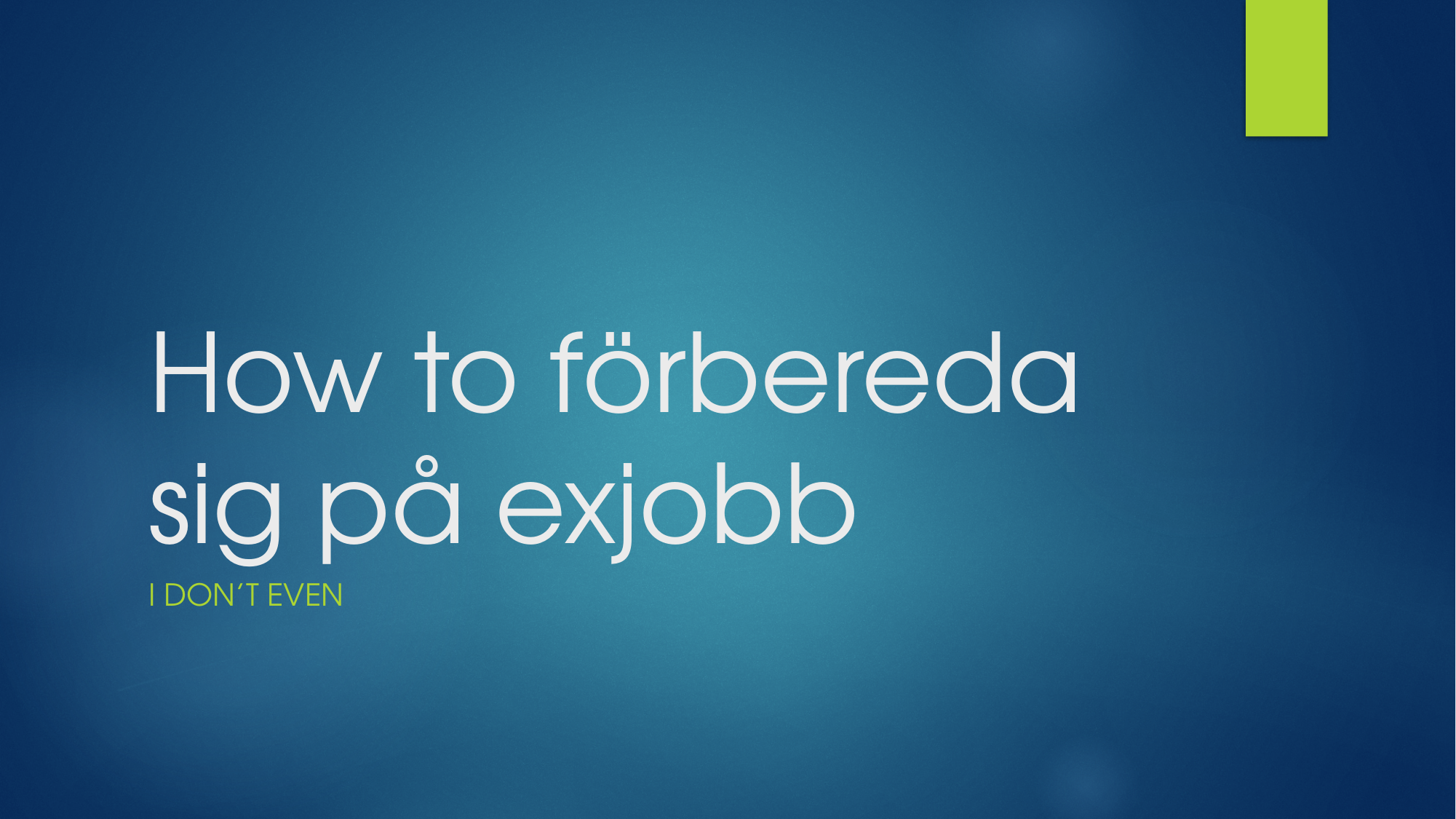

# How to förbereda sig på exjobb
I don’t even